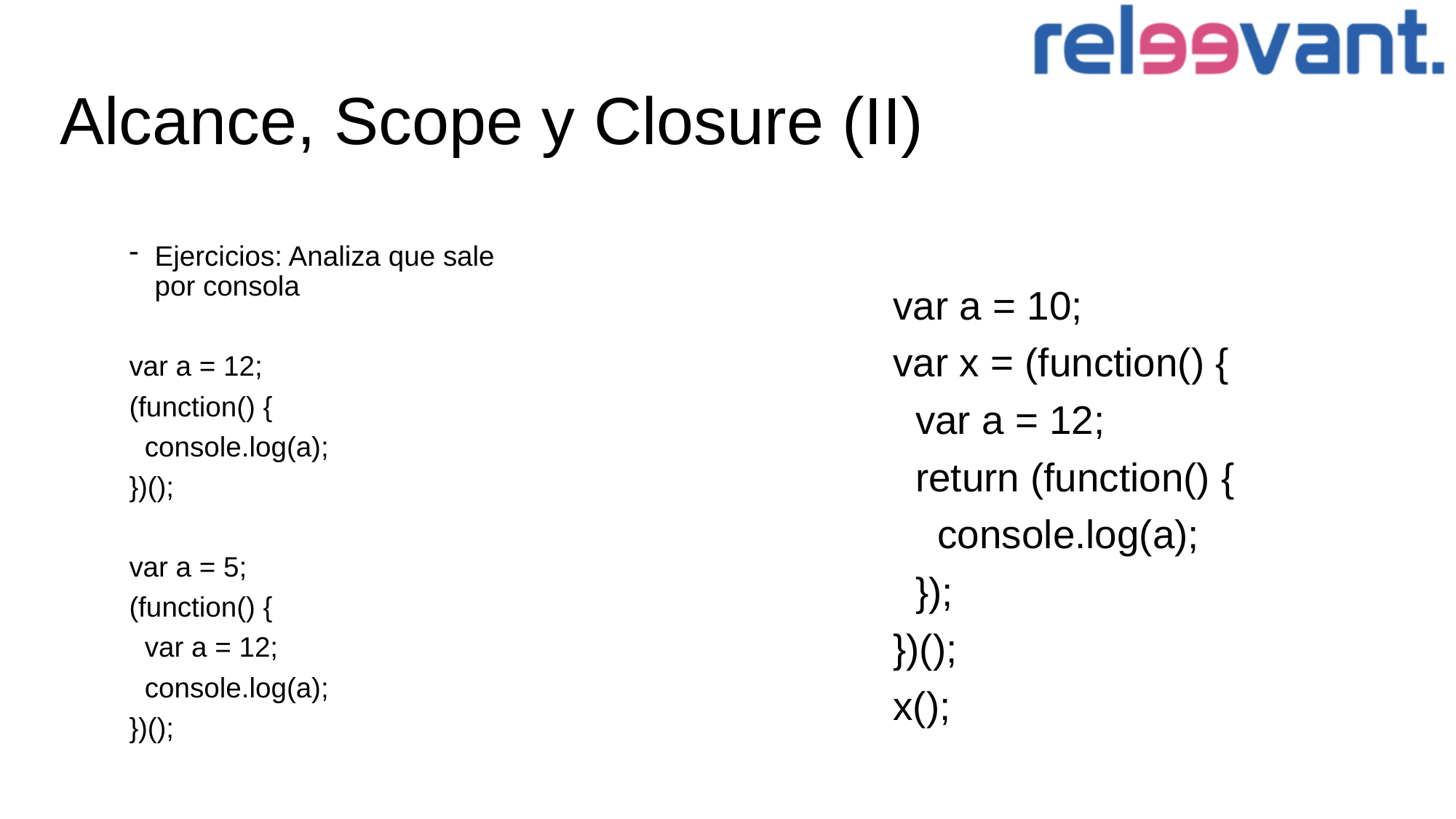

# Alcance, Scope y Closure (II)

var a = 10;
var x = (function() {
  var a = 12;
  return (function() {
    console.log(a);
  });
})();
x();

Ejercicios: Analiza que sale por consola

var a = 12;
(function() {
  console.log(a);
})();

var a = 5;
(function() {
  var a = 12;
  console.log(a);
})();